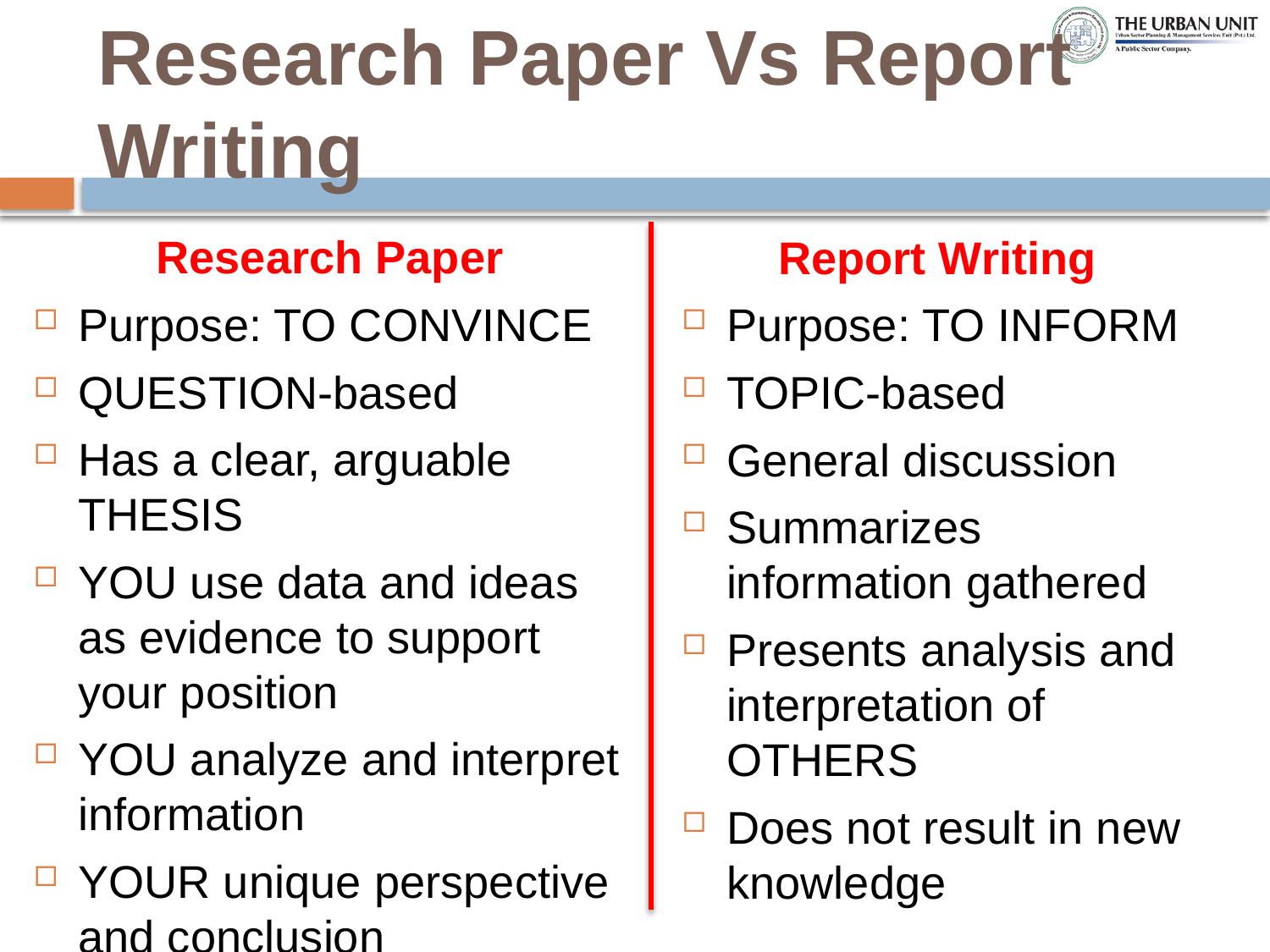

# Research Paper Vs Report Writing
Research Paper
Purpose: TO CONVINCE
QUESTION-based
Has a clear, arguable THESIS
YOU use data and ideas as evidence to support your position
YOU analyze and interpret information
YOUR unique perspective and conclusion

Report Writing
Purpose: TO INFORM
TOPIC-based
General discussion
Summarizes information gathered
Presents analysis and interpretation of OTHERS
Does not result in new knowledge